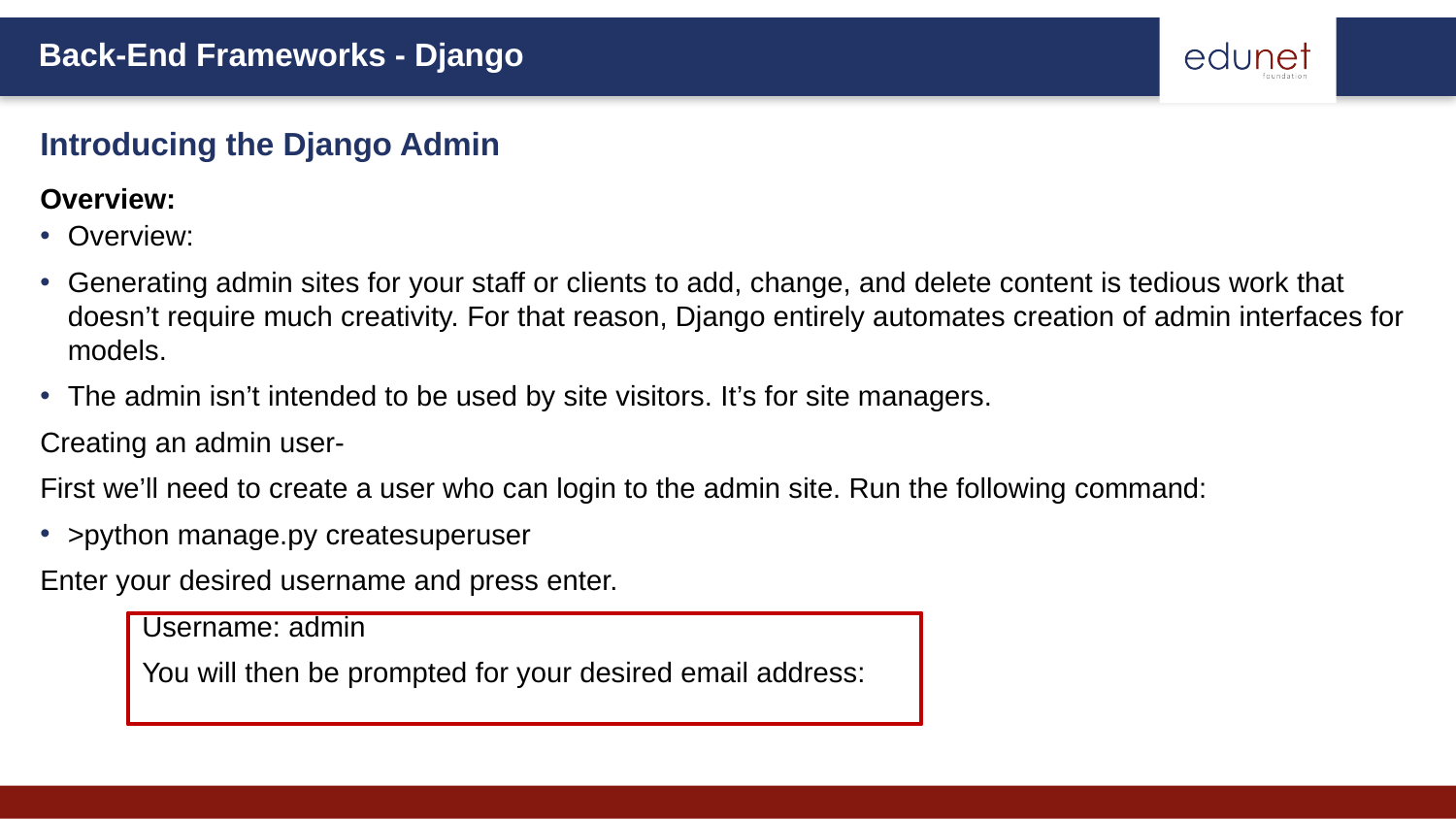

Introducing the Django Admin
Overview:
Overview:
Generating admin sites for your staff or clients to add, change, and delete content is tedious work that doesn’t require much creativity. For that reason, Django entirely automates creation of admin interfaces for models.
The admin isn’t intended to be used by site visitors. It’s for site managers.
Creating an admin user-
First we’ll need to create a user who can login to the admin site. Run the following command:
>python manage.py createsuperuser
Enter your desired username and press enter.
Username: admin
You will then be prompted for your desired email address: